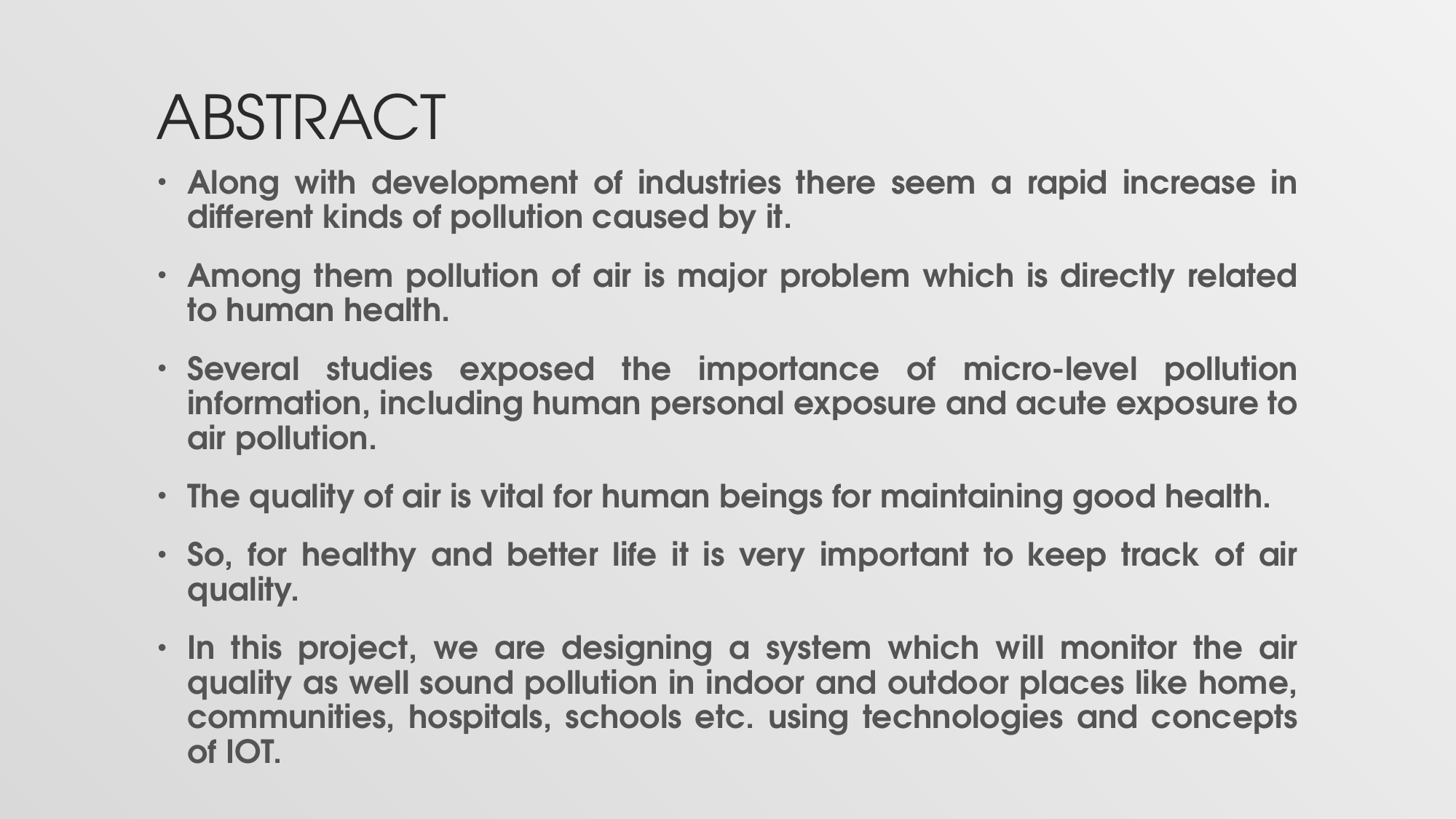

# Abstract
Along with development of industries there seem a rapid increase in different kinds of pollution caused by it.
Among them pollution of air is major problem which is directly related to human health.
Several studies exposed the importance of micro-level pollution information, including human personal exposure and acute exposure to air pollution.
The quality of air is vital for human beings for maintaining good health.
So, for healthy and better life it is very important to keep track of air quality.
In this project, we are designing a system which will monitor the air quality as well sound pollution in indoor and outdoor places like home, communities, hospitals, schools etc. using technologies and concepts of IOT.